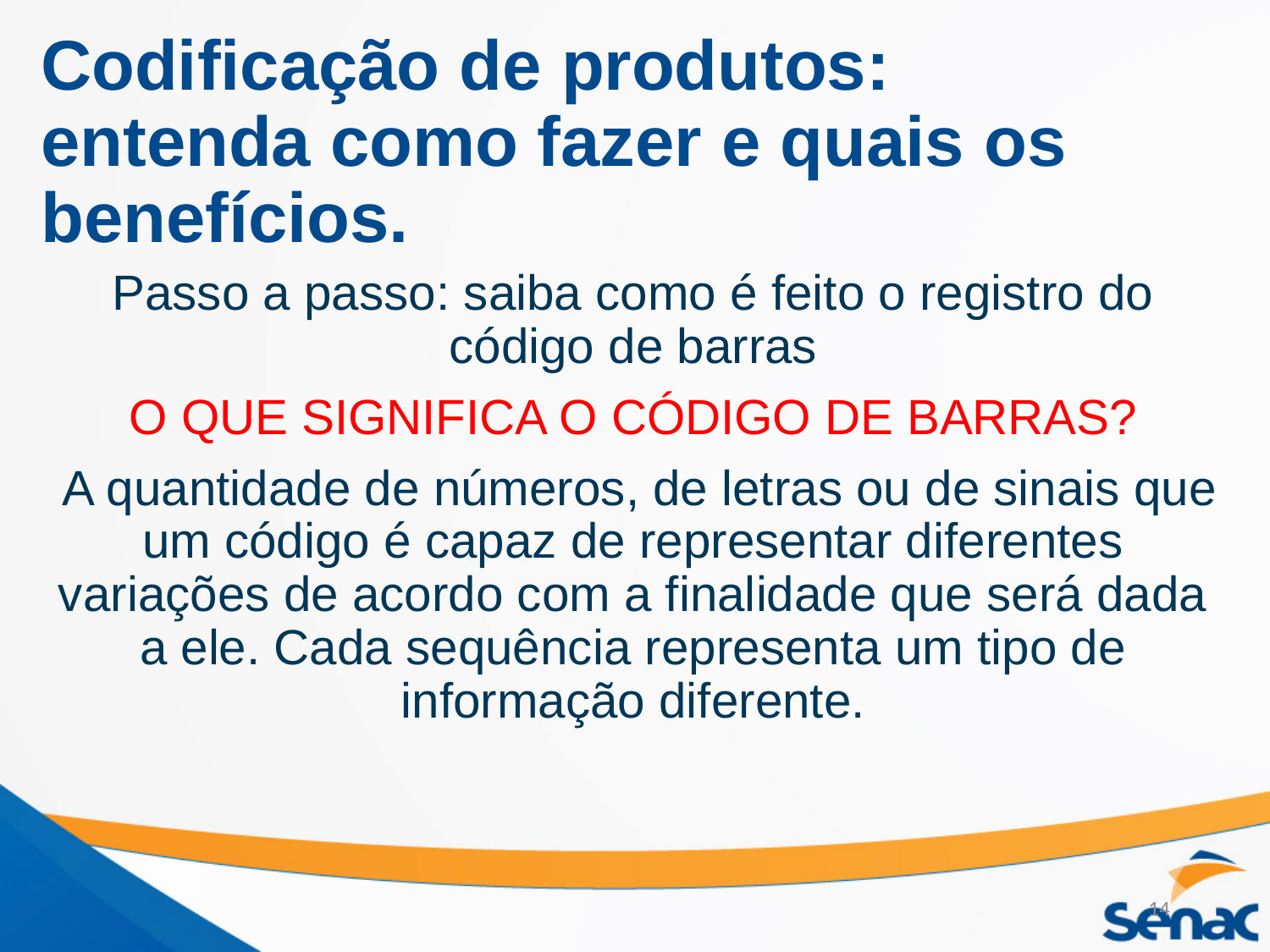

# Codificação de produtos: entenda como fazer e quais os benefícios.
Passo a passo: saiba como é feito o registro do código de barras
O QUE SIGNIFICA O CÓDIGO DE BARRAS?
 A quantidade de números, de letras ou de sinais que um código é capaz de representar diferentes variações de acordo com a finalidade que será dada a ele. Cada sequência representa um tipo de informação diferente.
14